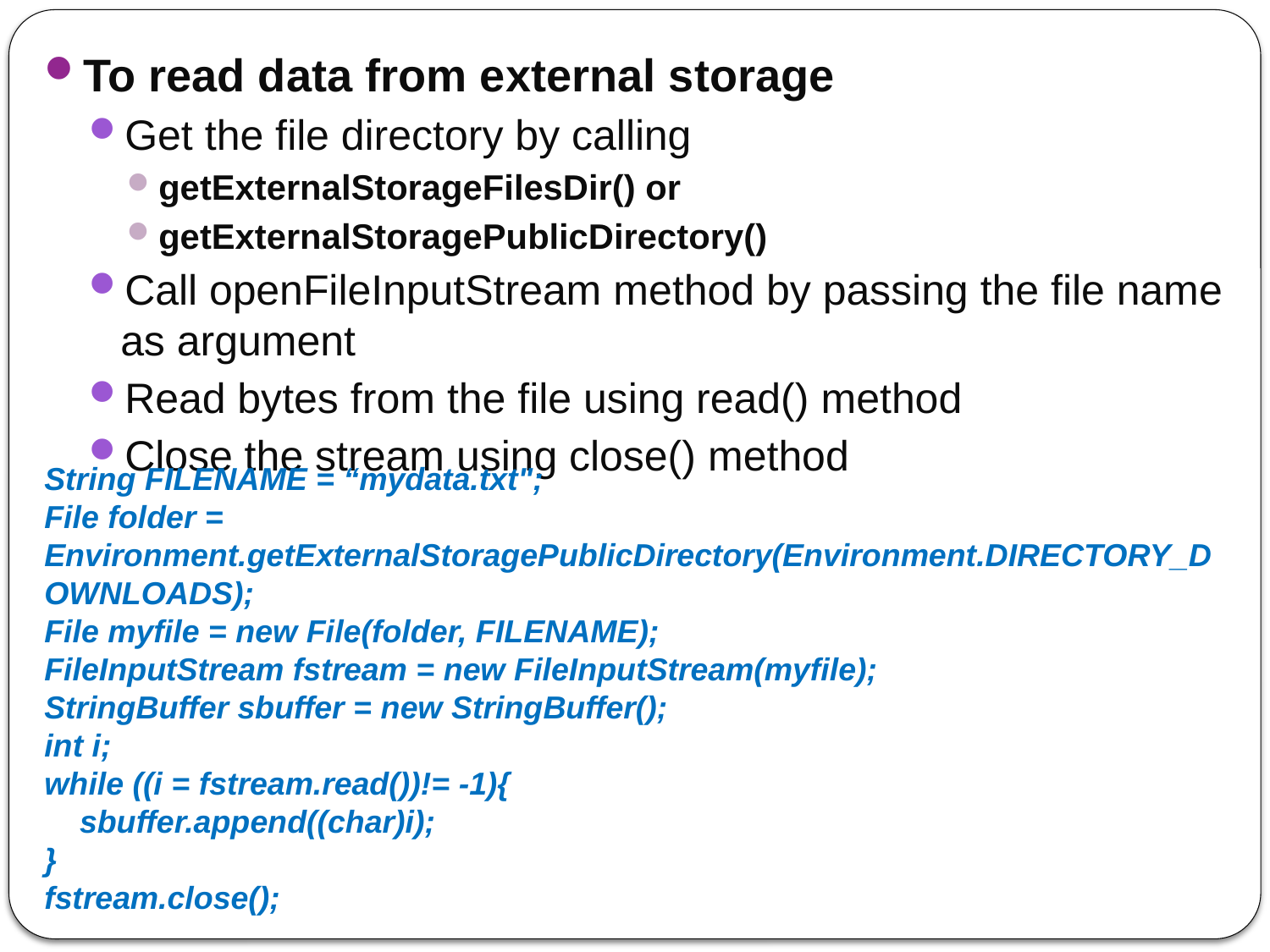

To read data from external storage
Get the file directory by calling
getExternalStorageFilesDir() or
getExternalStoragePublicDirectory()
Call openFileInputStream method by passing the file name as argument
Read bytes from the file using read() method
Close the stream using close() method

String FILENAME = “mydata.txt";
File folder = Environment.getExternalStoragePublicDirectory(Environment.DIRECTORY_DOWNLOADS);
File myfile = new File(folder, FILENAME);
FileInputStream fstream = new FileInputStream(myfile);
StringBuffer sbuffer = new StringBuffer();
int i;
while ((i = fstream.read())!= -1){
    sbuffer.append((char)i);
}
fstream.close();